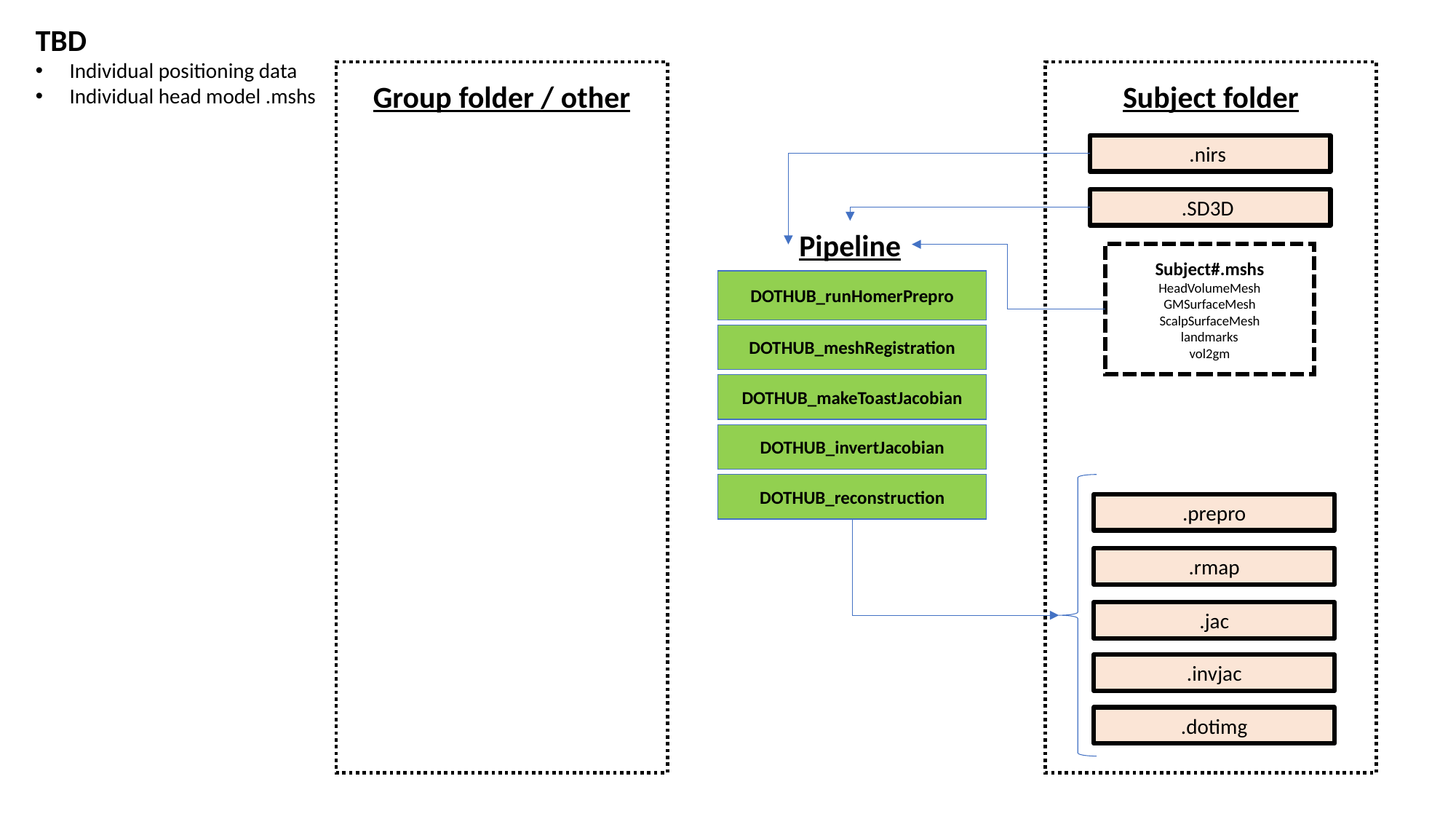

TBD
Individual positioning data
Individual head model .mshs

Group folder / other
Subject folder
.nirs
.SD3D
Pipeline
Subject#.mshs
HeadVolumeMesh
GMSurfaceMesh
ScalpSurfaceMesh
landmarks
vol2gm
DOTHUB_runHomerPrepro
DOTHUB_meshRegistration
DOTHUB_makeToastJacobian
DOTHUB_invertJacobian
DOTHUB_reconstruction

.prepro
.rmap
.jac
.invjac
.dotimg